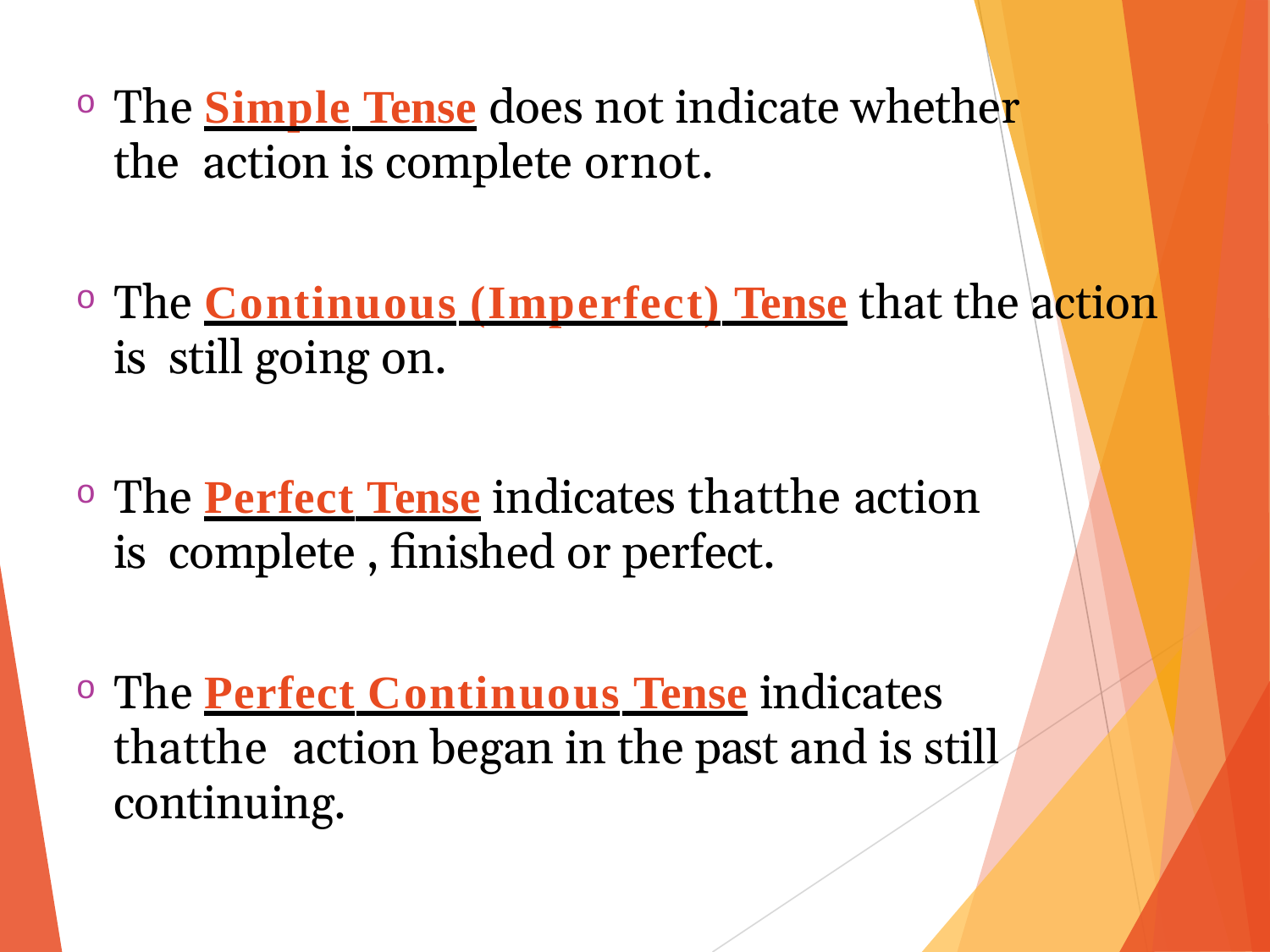

The Simple Tense does not indicate whether the  action is complete ornot.

The Continuous (Imperfect) Tense that the action is  still going on.

The Perfect Tense indicates thatthe action is  complete , finished or perfect.

The Perfect Continuous Tense indicates thatthe  action began in the past and is still continuing.